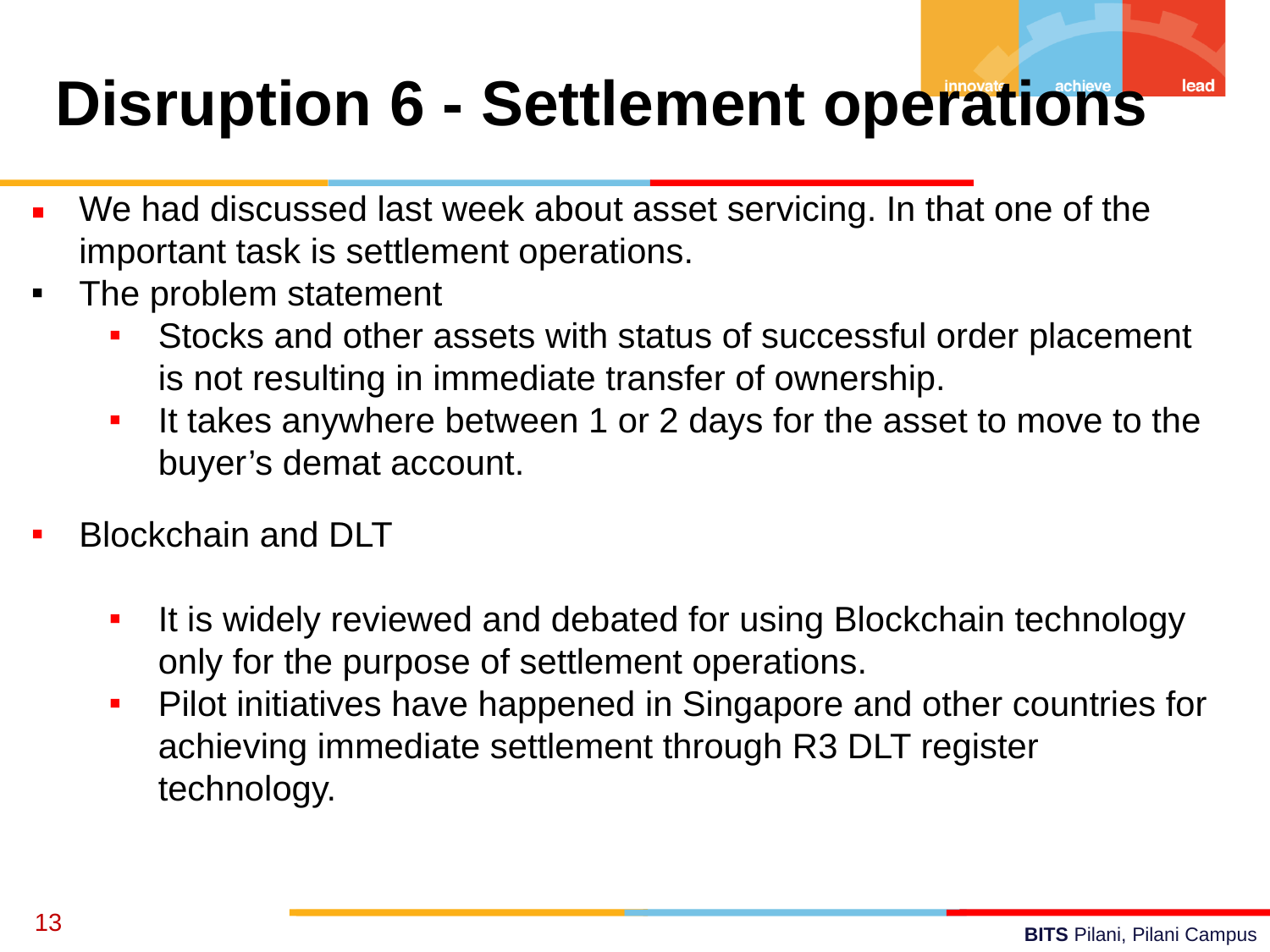

Disruption 6 - Settlement operations
We had discussed last week about asset servicing. In that one of the important task is settlement operations.
The problem statement
Stocks and other assets with status of successful order placement is not resulting in immediate transfer of ownership.
It takes anywhere between 1 or 2 days for the asset to move to the buyer’s demat account.

Blockchain and DLT

It is widely reviewed and debated for using Blockchain technology only for the purpose of settlement operations.
Pilot initiatives have happened in Singapore and other countries for achieving immediate settlement through R3 DLT register technology.
13